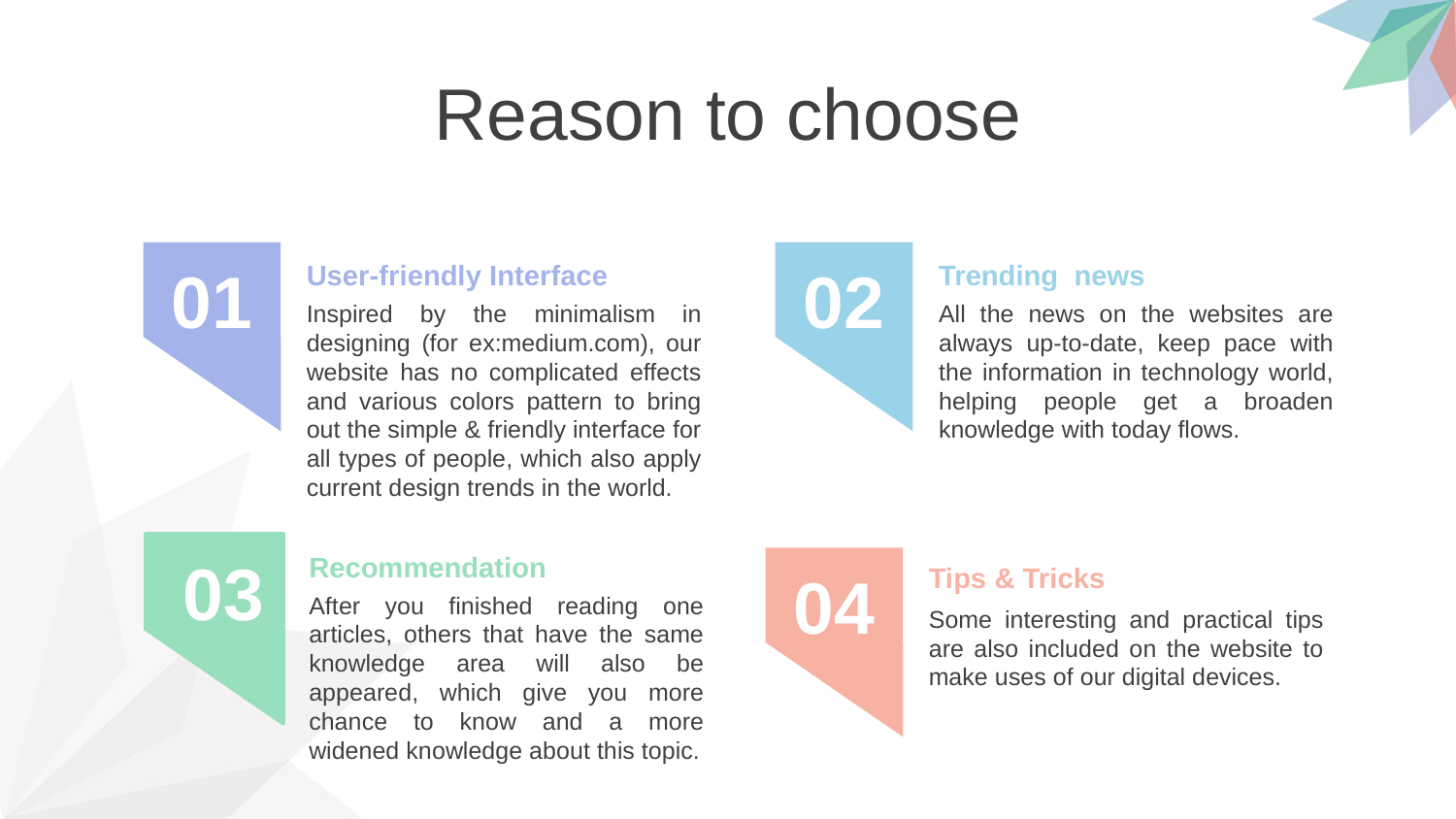

Reason to choose

02
01
Trending  news
All the news on the websites are always up-to-date, keep pace with the information in technology world, helping people get a broaden knowledge with today flows.
User-friendly Interface
Inspired by the minimalism in designing (for ex:medium.com), our website has no complicated effects and various colors pattern to bring out the simple & friendly interface for all types of people, which also apply current design trends in the world.

03
Recommendation
After you finished reading one articles, others that have the same knowledge area will also be appeared, which give you more chance to know and a more widened knowledge about this topic.

Tips & Tricks
Some interesting and practical tips are also included on the website to make uses of our digital devices.
04